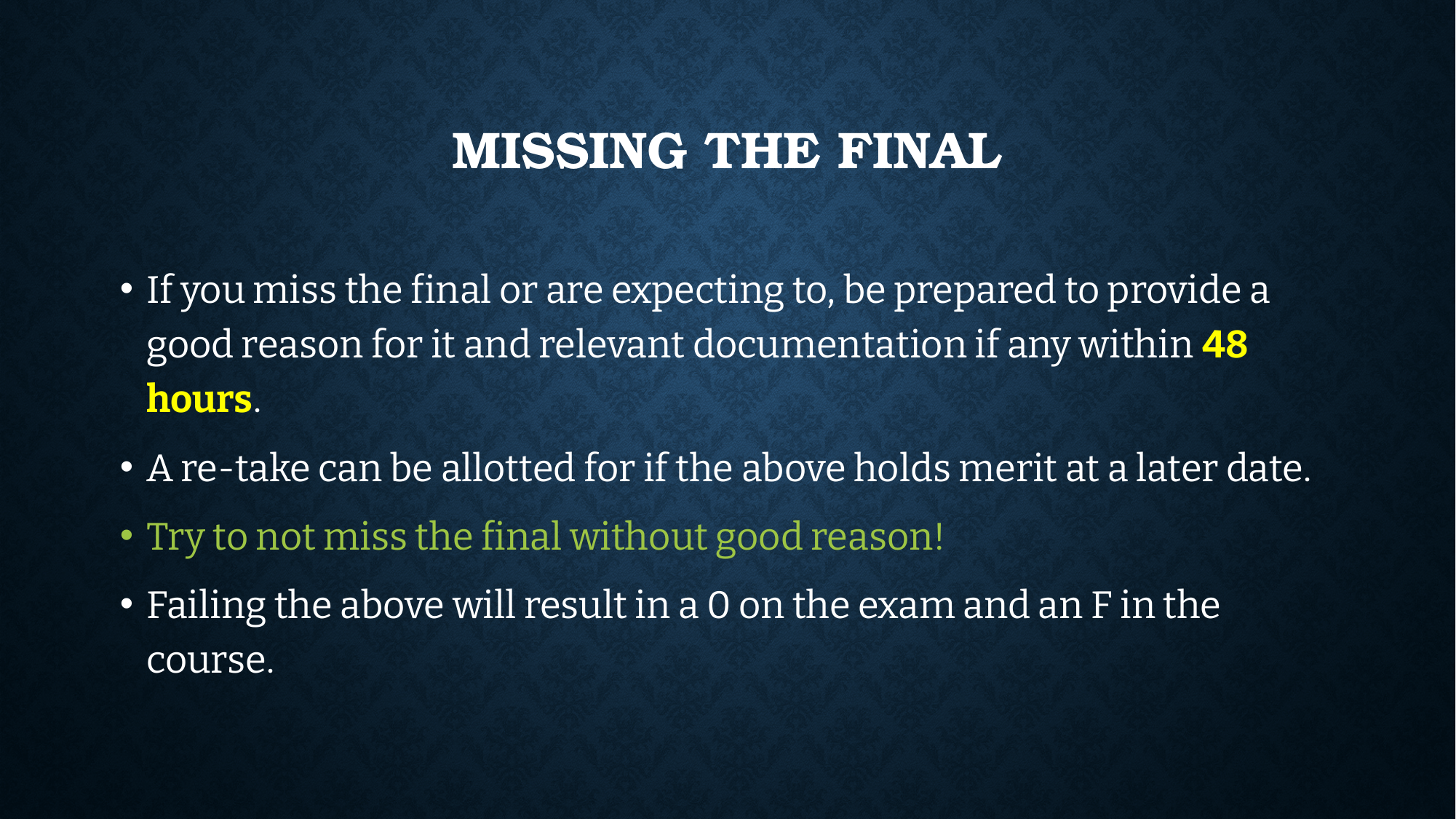

# Missing the Final
If you miss the final or are expecting to, be prepared to provide a good reason for it and relevant documentation if any within 48 hours.
A re-take can be allotted for if the above holds merit at a later date.
Try to not miss the final without good reason!
Failing the above will result in a 0 on the exam and an F in the course.